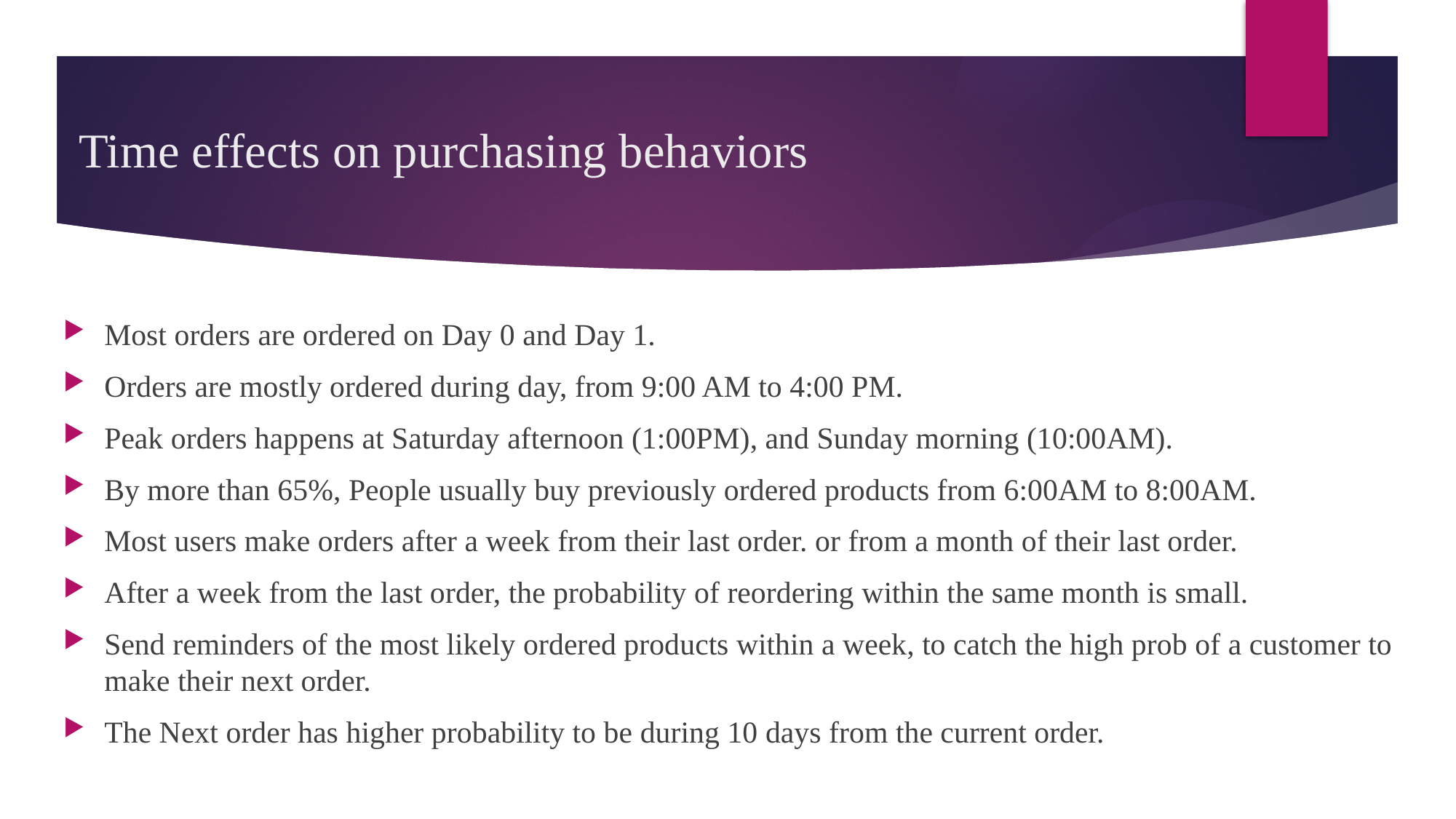

# Time effects on purchasing behaviors

Most orders are ordered on Day 0 and Day 1.
Orders are mostly ordered during day, from 9:00 AM to 4:00 PM.
Peak orders happens at Saturday afternoon (1:00PM), and Sunday morning (10:00AM).
By more than 65%, People usually buy previously ordered products from 6:00AM to 8:00AM.
Most users make orders after a week from their last order. or from a month of their last order.
After a week from the last order, the probability of reordering within the same month is small.
Send reminders of the most likely ordered products within a week, to catch the high prob of a customer to make their next order.
The Next order has higher probability to be during 10 days from the current order.